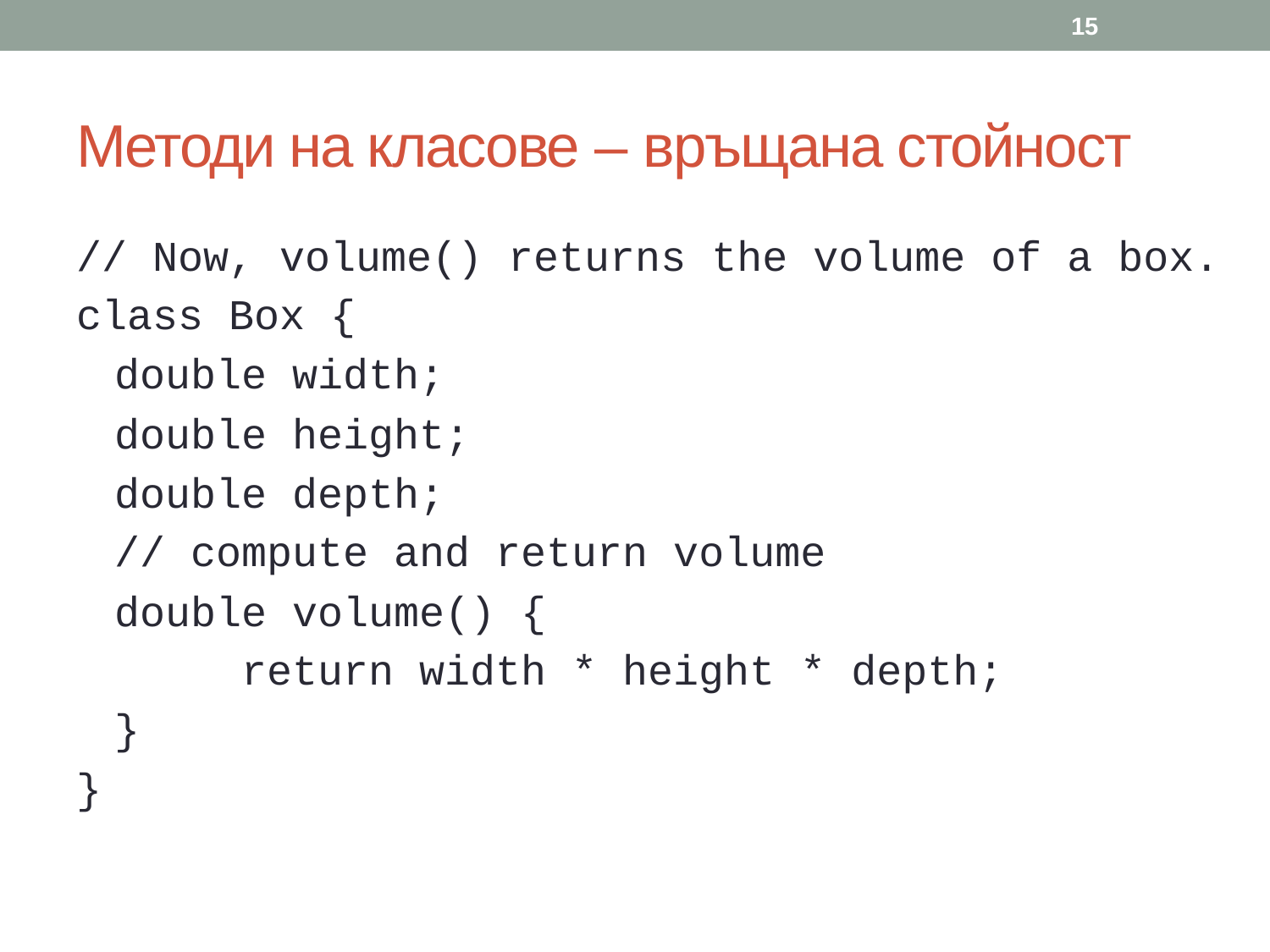

15
# Методи на класове – връщана стойност
// Now, volume() returns the volume of a box.
class Box {
double width;
double height;
double depth;
// compute and return volume
double volume() {
	return width * height * depth;
}
}